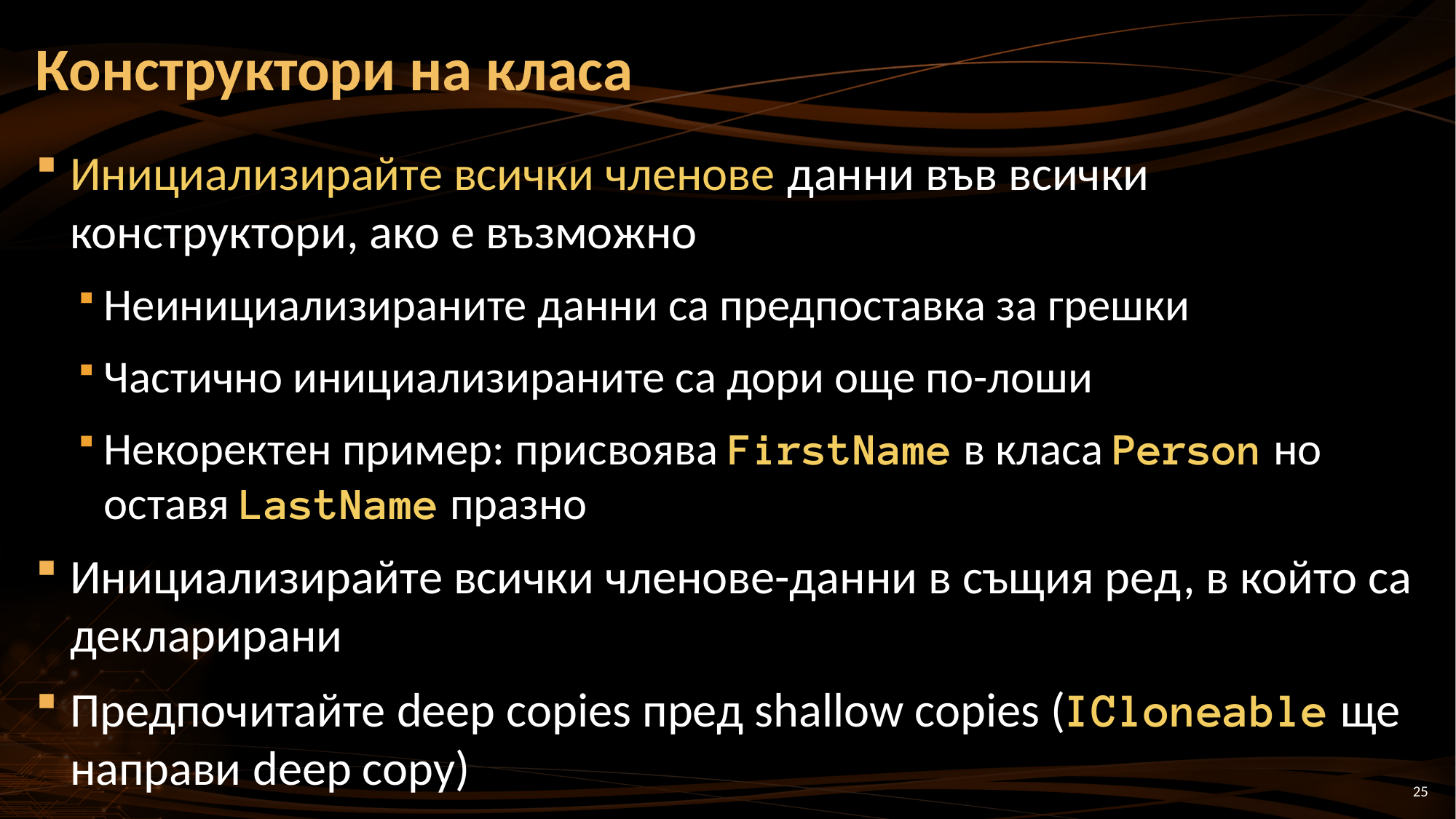

# Конструктори на класа
Инициализирайте всички членове данни във всички конструктори, ако е възможно
Неинициализираните данни са предпоставка за грешки
Частично инициализираните са дори още по-лоши
Некоректен пример: присвоява FirstName в класа Person но оставя LastName празно
Инициализирайте всички членове-данни в същия ред, в който са декларирани
Предпочитайте deep copies пред shallow copies (ICloneable ще направи deep copy)
25